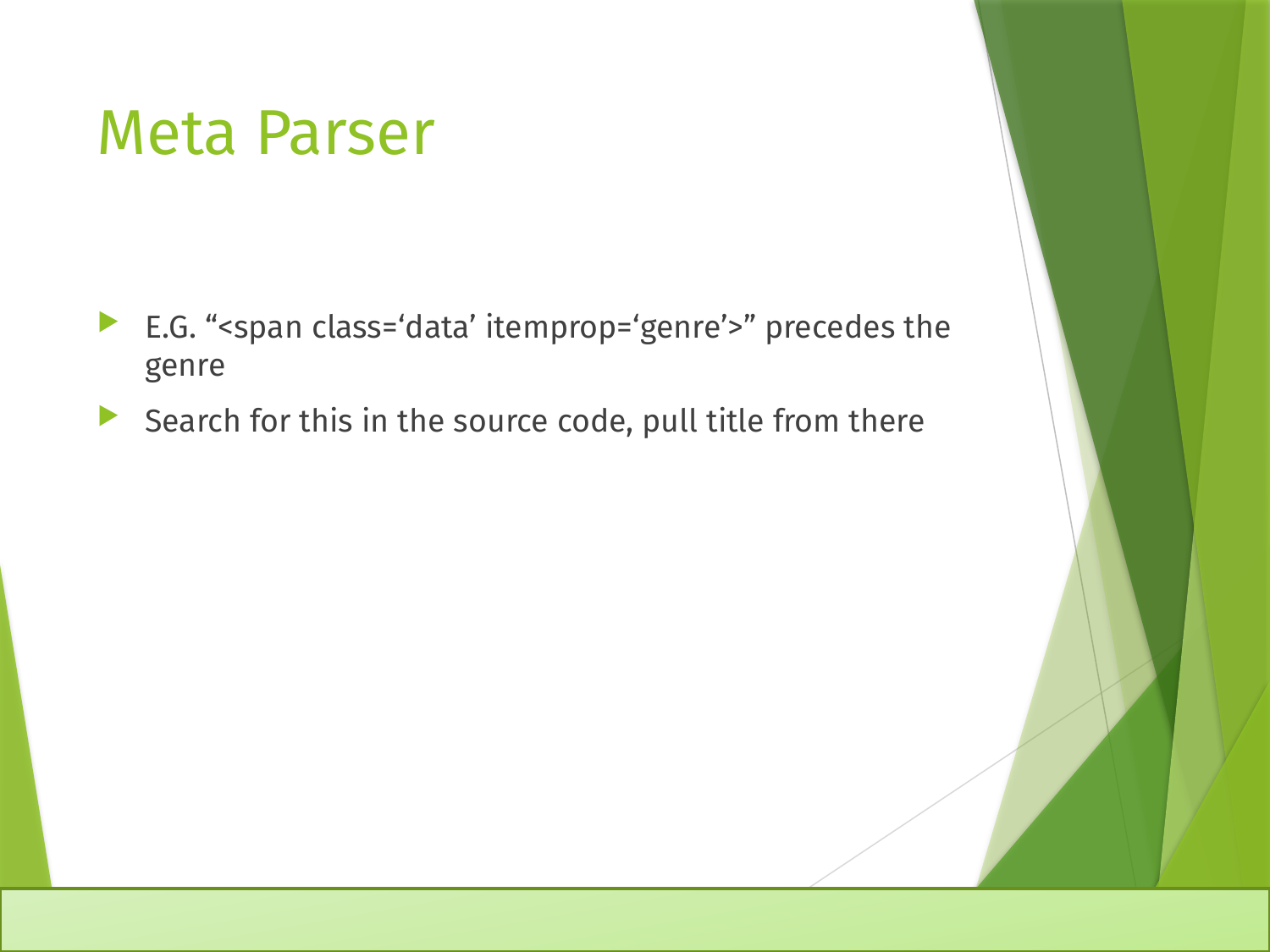

# Meta Parser
E.G. “<span class=‘data’ itemprop=‘genre’>” precedes the genre
Search for this in the source code, pull title from there